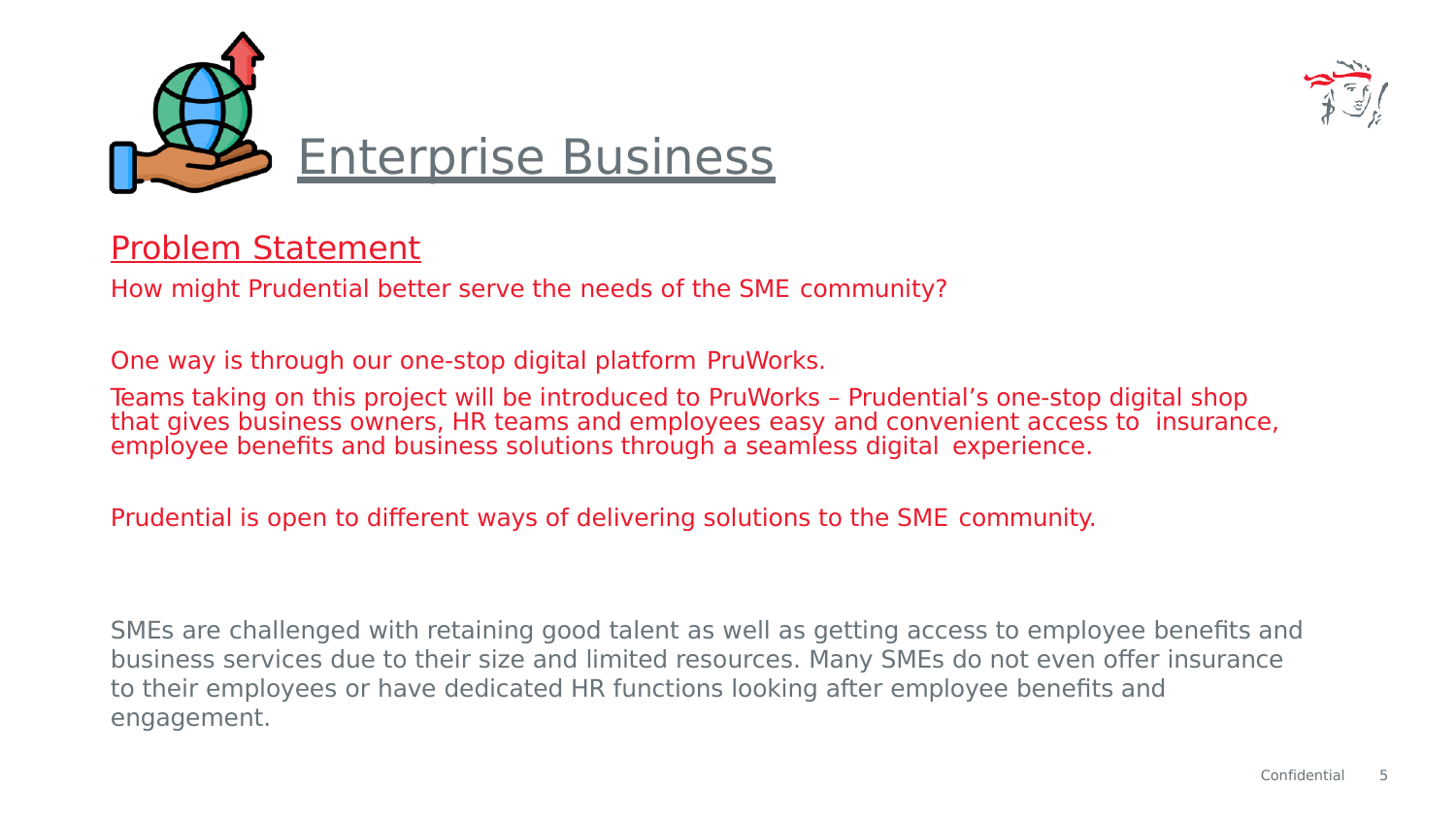

# Enterprise Business
Problem Statement
How might Prudential better serve the needs of the SME community?

One way is through our one-stop digital platform PruWorks.
Teams taking on this project will be introduced to PruWorks – Prudential’s one-stop digital shop  that gives business owners, HR teams and employees easy and convenient access to  insurance, employee benefits and business solutions through a seamless digital experience.

Prudential is open to different ways of delivering solutions to the SME community.
SMEs are challenged with retaining good talent as well as getting access to employee benefits and  business services due to their size and limited resources. Many SMEs do not even offer insurance  to their employees or have dedicated HR functions looking after employee benefits and  engagement.
Confidential
5